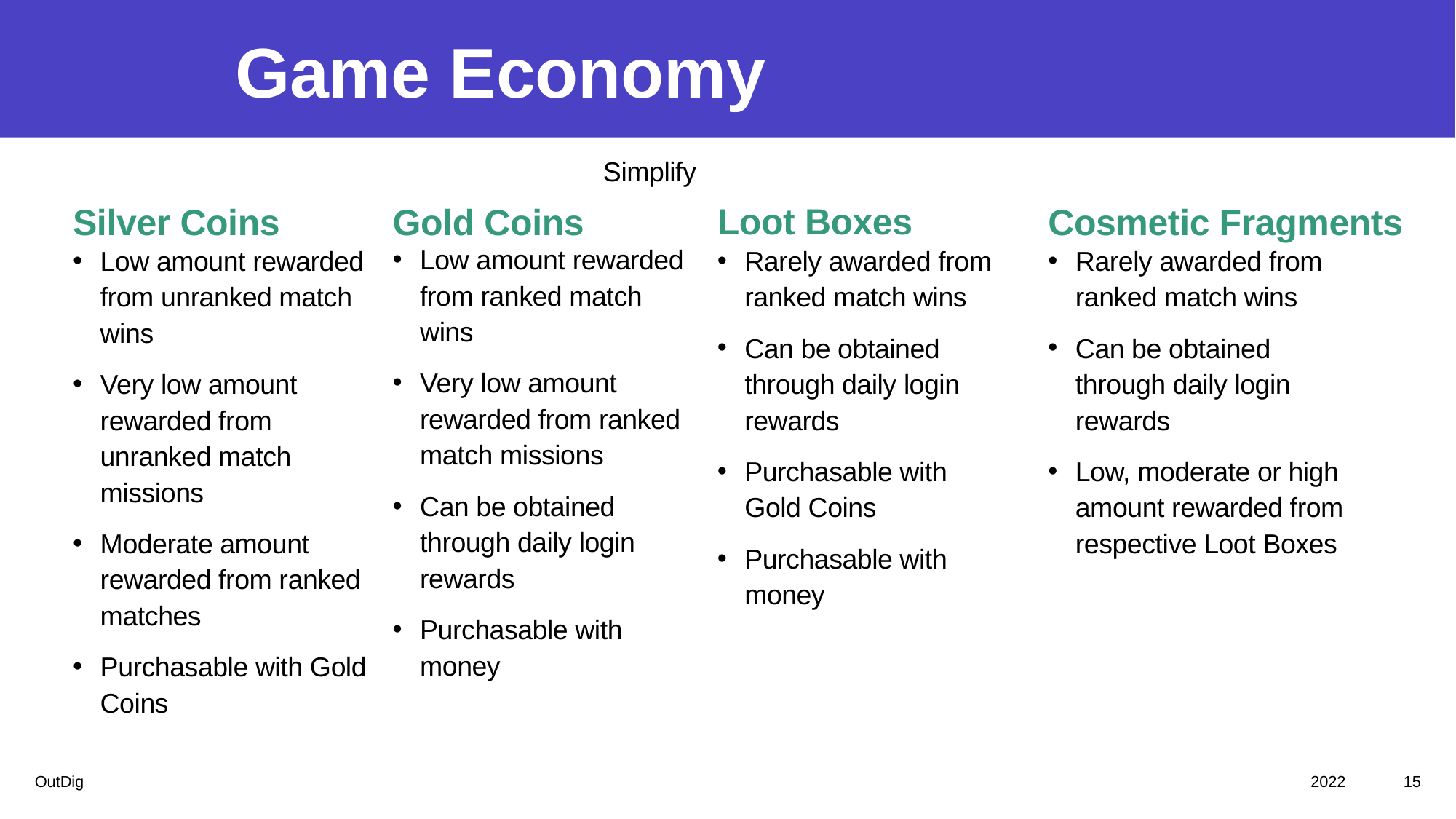

# Game Economy
Simplify
Silver Coins
Gold Coins
Loot Boxes
Cosmetic Fragments
Low amount rewarded from ranked match wins
Very low amount rewarded from ranked match missions
Can be obtained through daily login rewards
Purchasable with money
Low amount rewarded from unranked match wins
Very low amount rewarded from unranked match missions
Moderate amount rewarded from ranked matches
Purchasable with Gold Coins
Rarely awarded from ranked match wins
Can be obtained through daily login rewards
Purchasable with Gold Coins
Purchasable with money
Rarely awarded from ranked match wins
Can be obtained through daily login rewards
Low, moderate or high amount rewarded from respective Loot Boxes
2022
OutDig
15